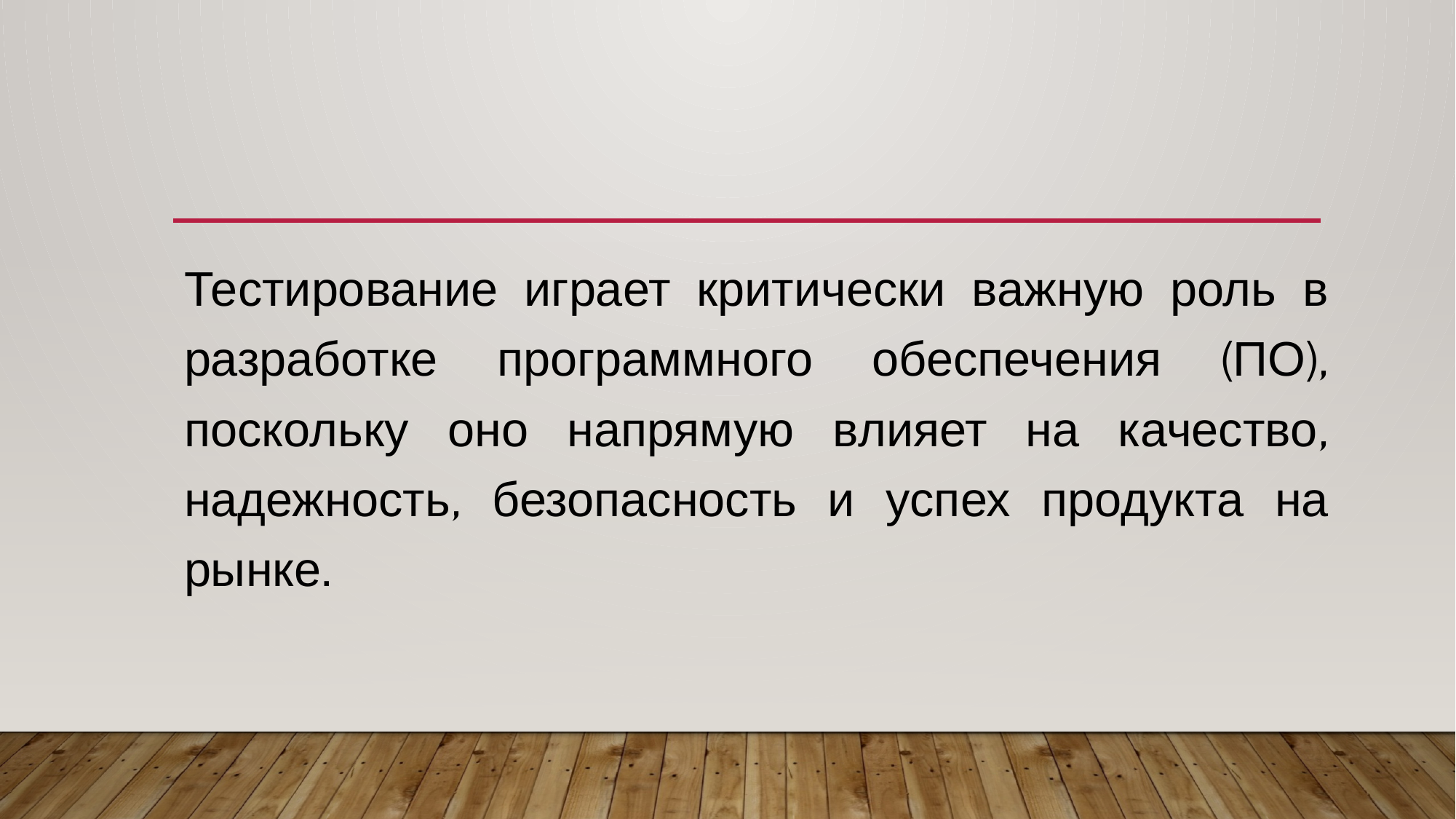

Тестирование играет критически важную роль в разработке программного обеспечения (ПО), поскольку оно напрямую влияет на качество, надежность, безопасность и успех продукта на рынке.